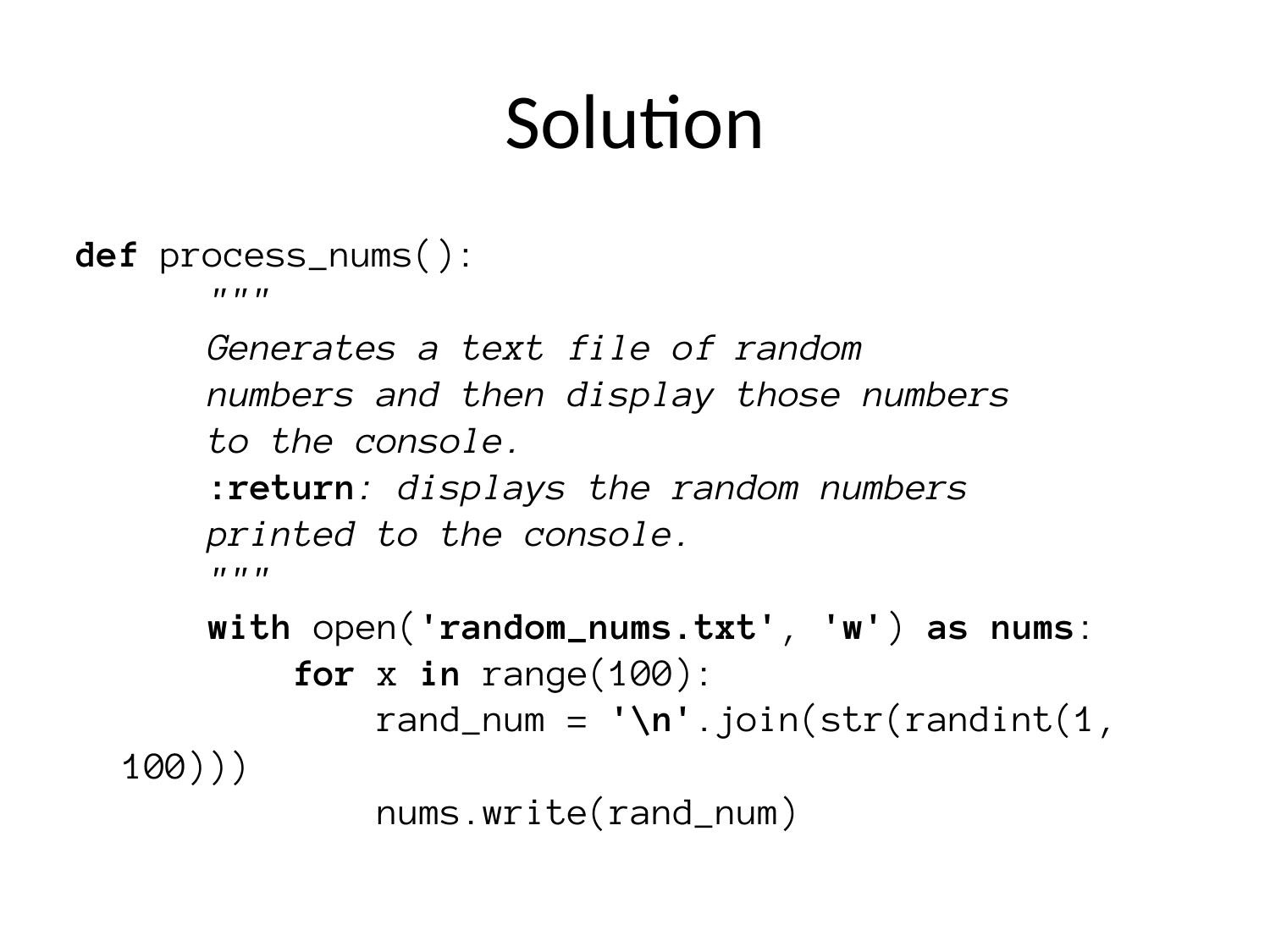

# Solution
def process_nums():
    """
    Generates a text file of random
    numbers and then display those numbers
    to the console.
    :return: displays the random numbers
    printed to the console.
    """
    with open('random_nums.txt', 'w') as nums:
        for x in range(100):
            rand_num = '\n'.join(str(randint(1, 100)))
            nums.write(rand_num)